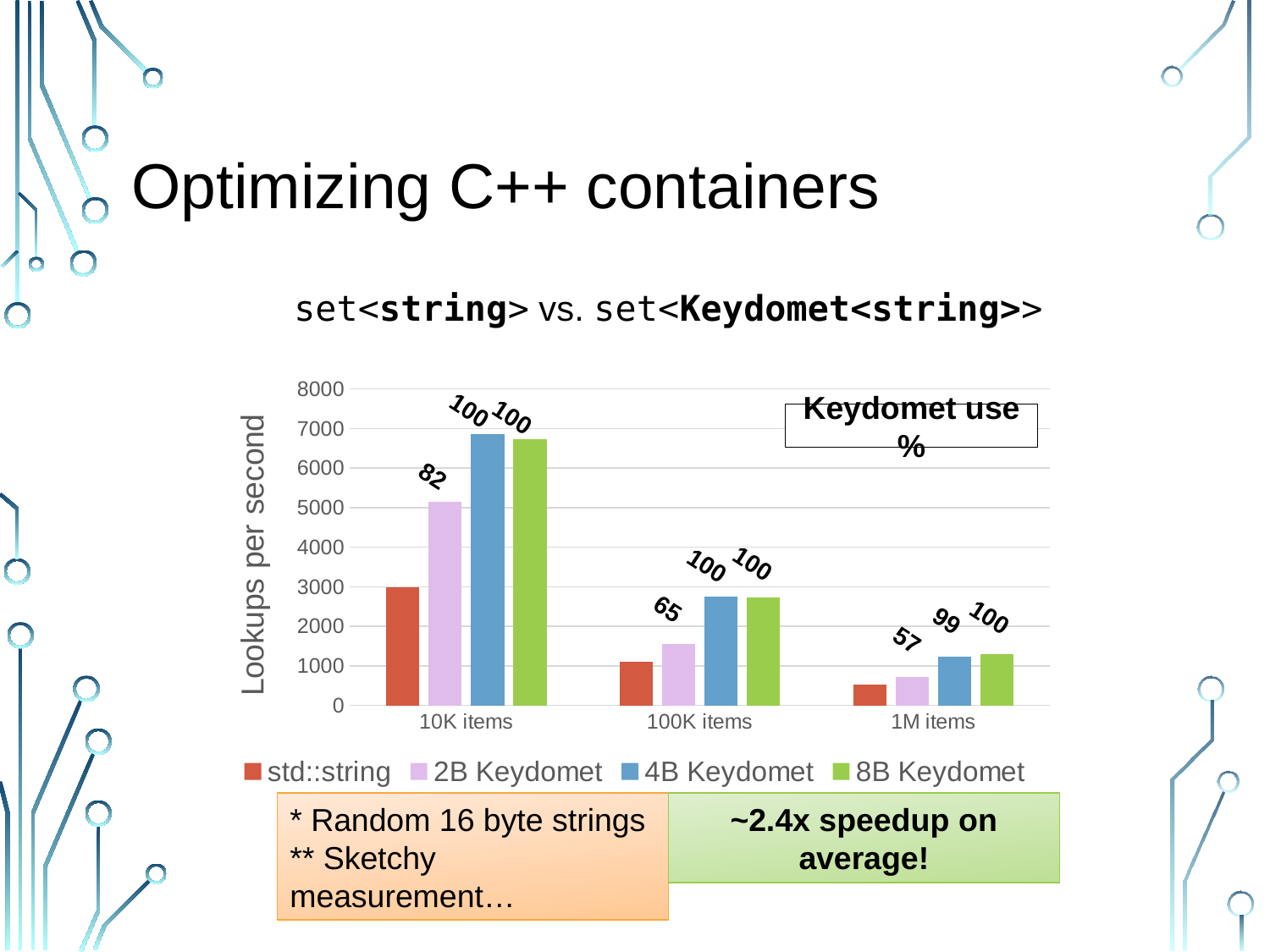

# Optimizing C++ containers
set<string> vs. set<Keydomet<string>>

### Chart

| Category | std::string | 2B Keydomet | 4B Keydomet | 8B Keydomet |
|---|---|---|---|---|
| 10K items | 2993.0162953109416 | 5154.639175257732 | 6849.315068493151 | 6726.457399103139 |
| 100K items | 1113.034875092753 | 1560.8740894901146 | 2749.770852428964 | 2727.272727272727 |
| 1M items | 532.8281333254396 | 725.8649891120251 | 1239.6694214876034 | 1292.5463162429987 |
100
100
Keydomet use %
82
100
100
65
100
99
57
~2.4x speedup on average!
* Random 16 byte strings
** Sketchy measurement…